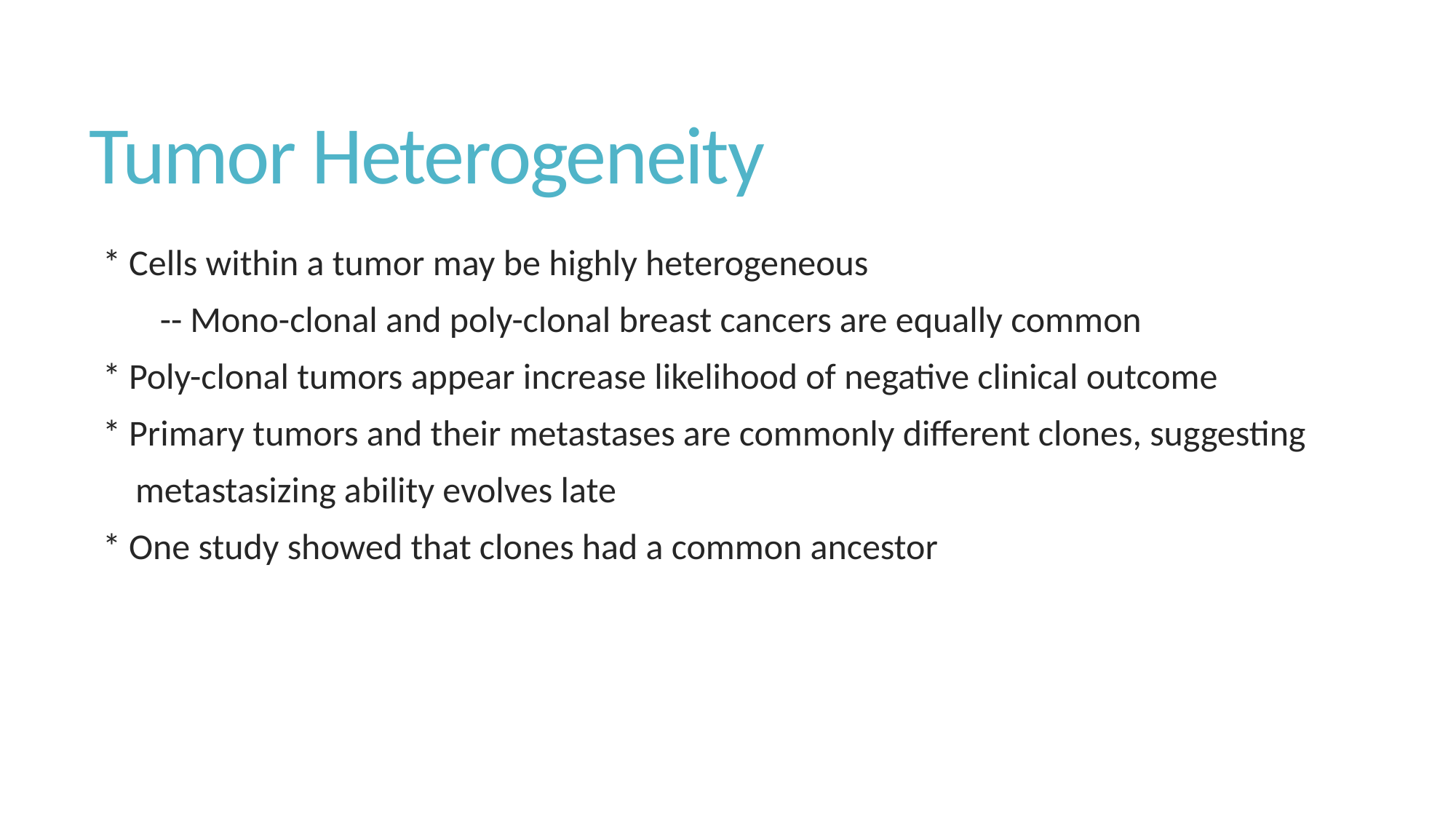

# Tumor Heterogeneity
* Cells within a tumor may be highly heterogeneous
       -- Mono-clonal and poly-clonal breast cancers are equally common
* Poly-clonal tumors appear increase likelihood of negative clinical outcome
* Primary tumors and their metastases are commonly different clones, suggesting
    metastasizing ability evolves late
* One study showed that clones had a common ancestor